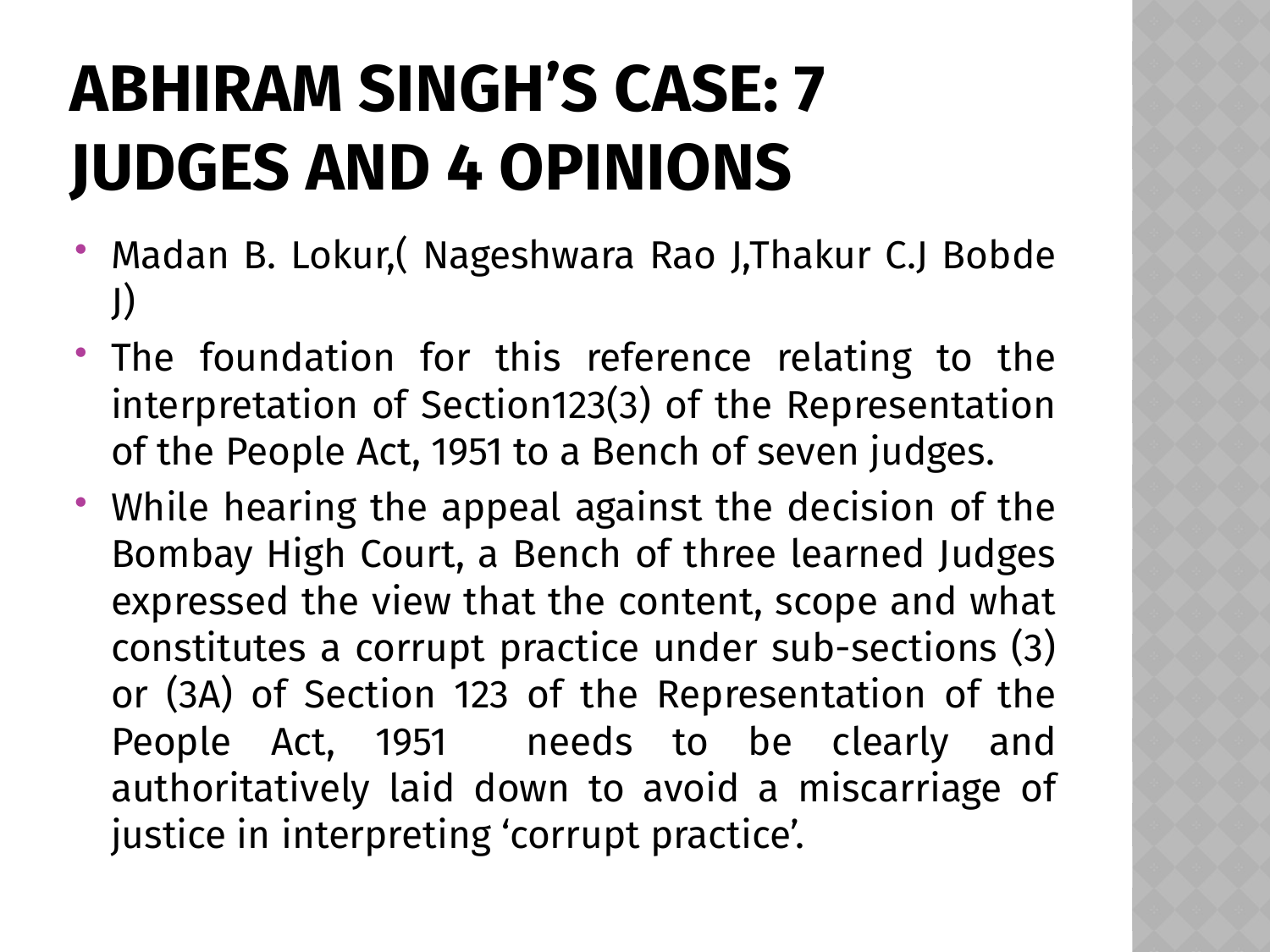

# Abhiram Singh’s case: 7 judges and 4 opinions
Madan B. Lokur,( Nageshwara Rao J,Thakur C.J Bobde J)
The foundation for this reference relating to the interpretation of Section123(3) of the Representation of the People Act, 1951 to a Bench of seven judges.
While hearing the appeal against the decision of the Bombay High Court, a Bench of three learned Judges expressed the view that the content, scope and what constitutes a corrupt practice under sub-sections (3) or (3A) of Section 123 of the Representation of the People Act, 1951  needs to be clearly and authoritatively laid down to avoid a miscarriage of justice in interpreting ‘corrupt practice’.